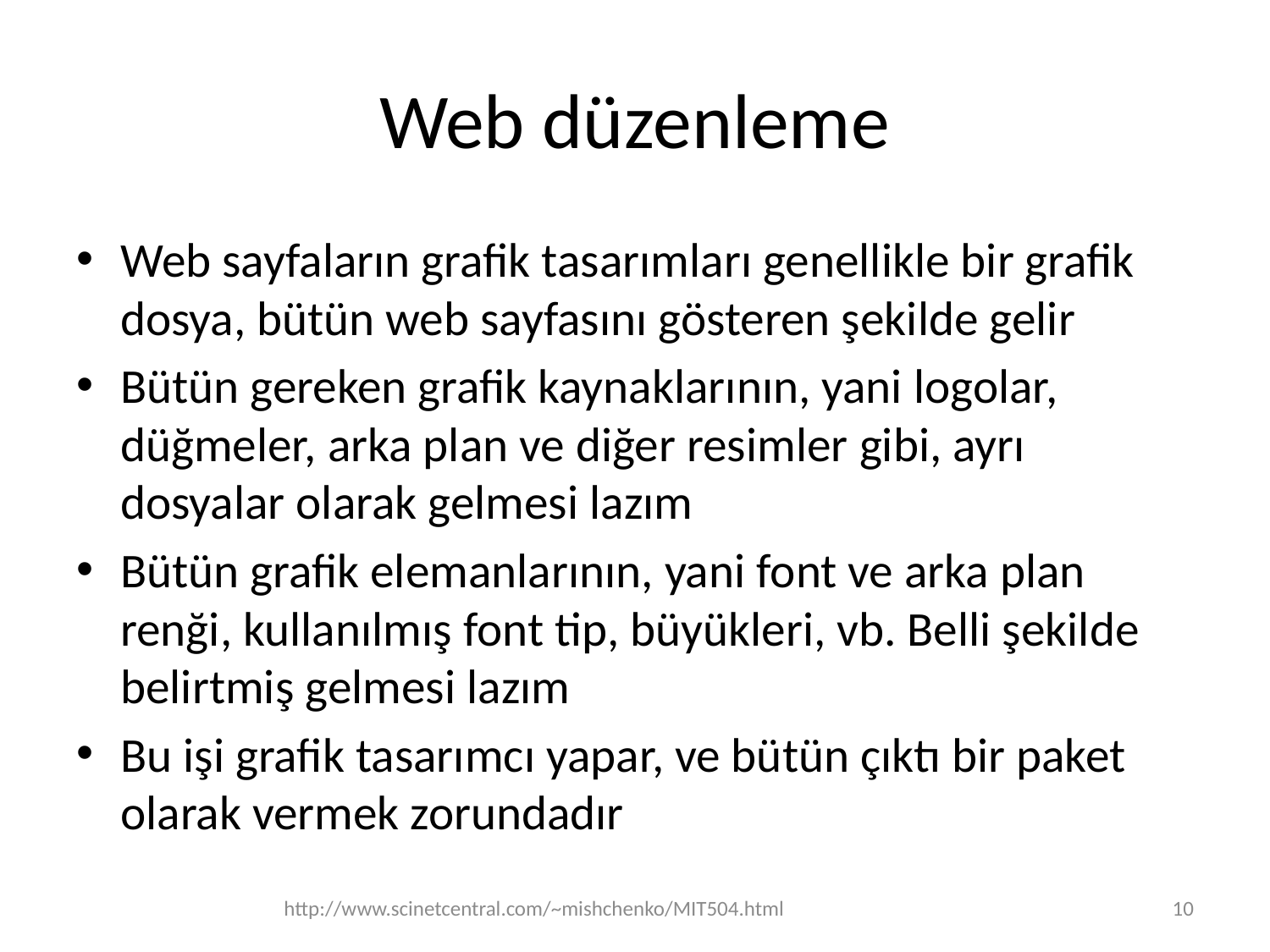

# Web düzenleme
Web sayfaların grafik tasarımları genellikle bir grafik dosya, bütün web sayfasını gösteren şekilde gelir
Bütün gereken grafik kaynaklarının, yani logolar, düğmeler, arka plan ve diğer resimler gibi, ayrı dosyalar olarak gelmesi lazım
Bütün grafik elemanlarının, yani font ve arka plan renği, kullanılmış font tip, büyükleri, vb. Belli şekilde belirtmiş gelmesi lazım
Bu işi grafik tasarımcı yapar, ve bütün çıktı bir paket olarak vermek zorundadır
http://www.scinetcentral.com/~mishchenko/MIT504.html
10